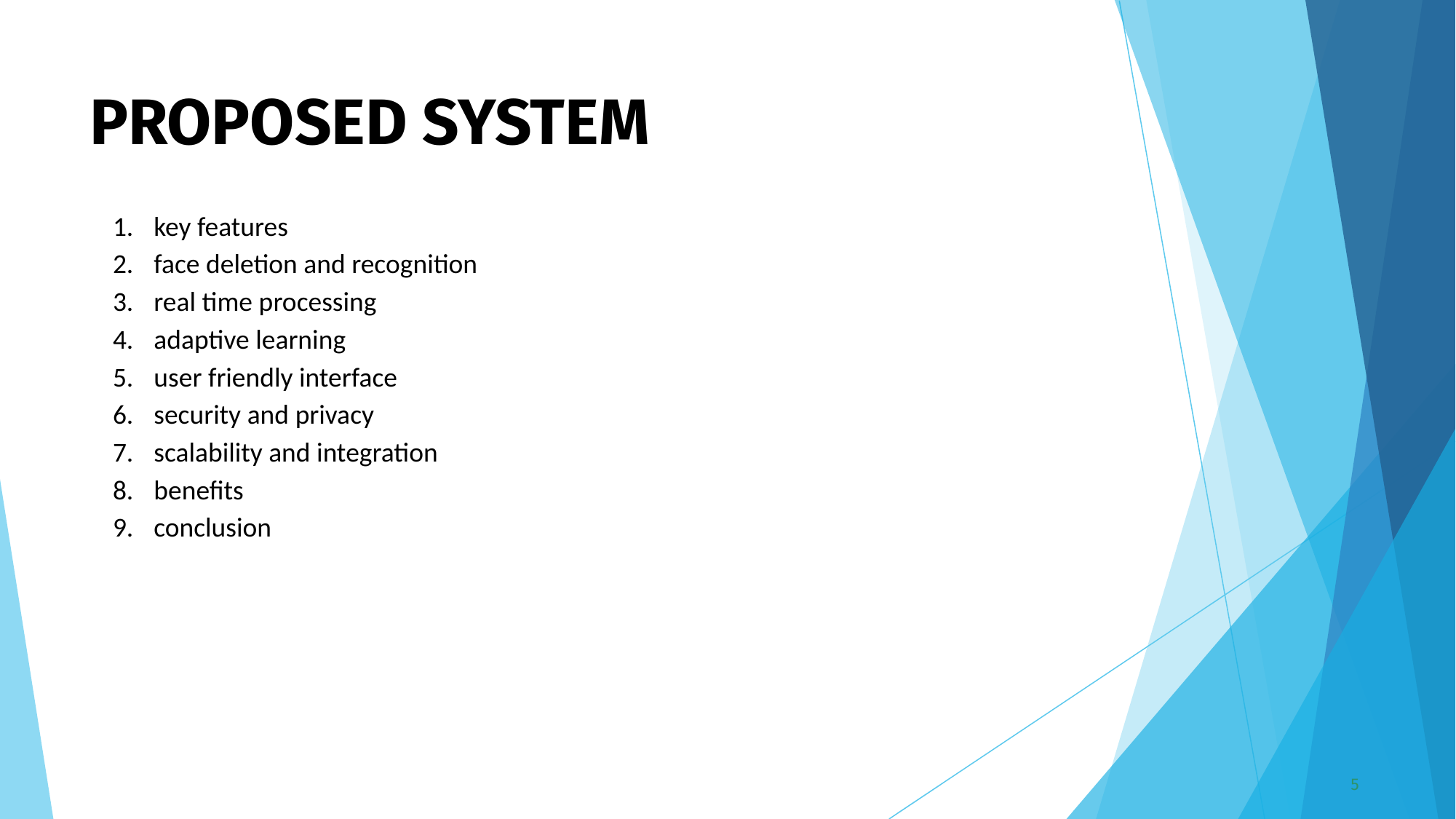

# PROPOSED SYSTEM

key features
face deletion and recognition
real time processing
adaptive learning
user friendly interface
security and privacy
scalability and integration
benefits
conclusion

5